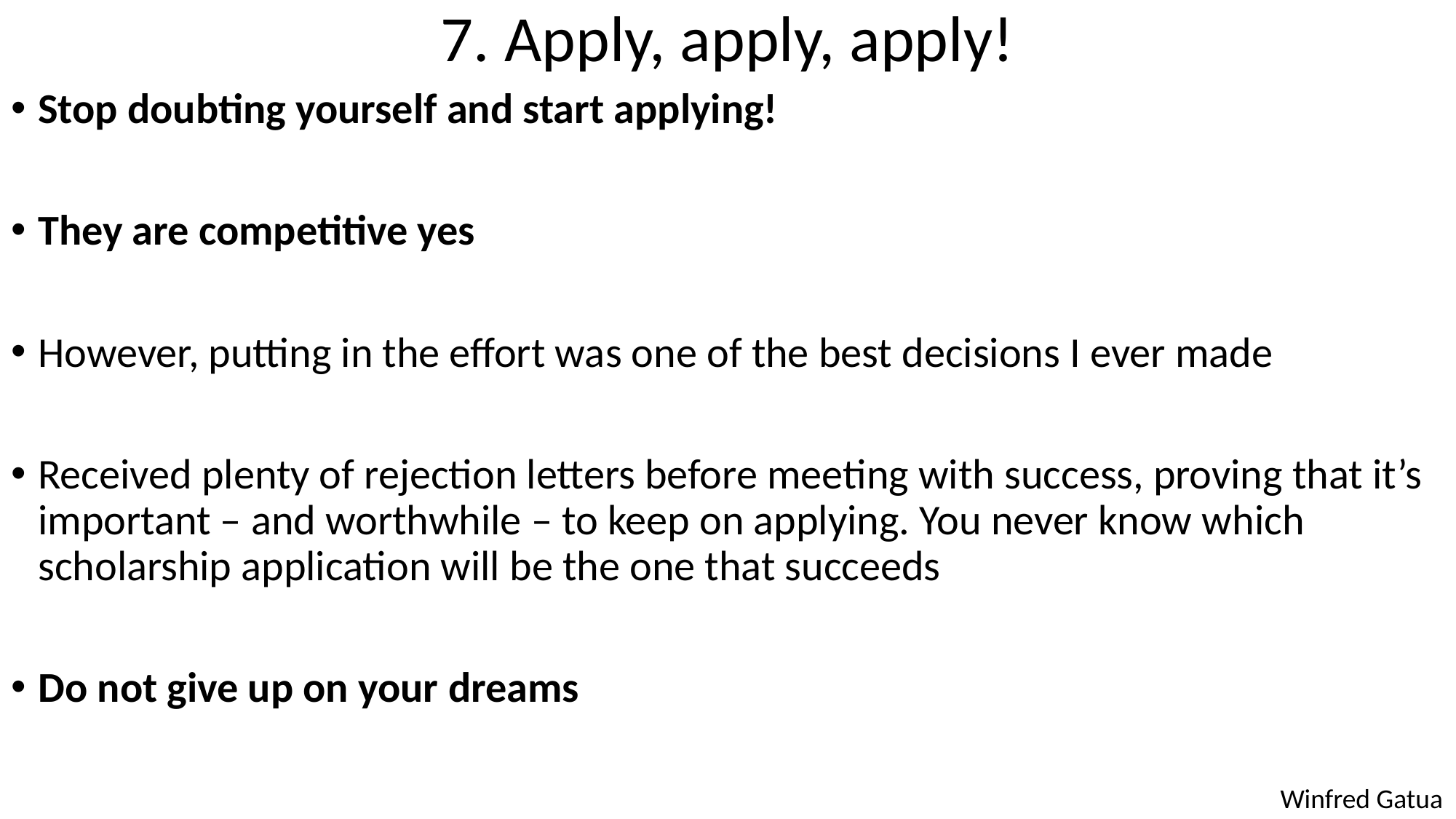

# 7. Apply, apply, apply!
Stop doubting yourself and start applying!

They are competitive yes

However, putting in the effort was one of the best decisions I ever made

Received plenty of rejection letters before meeting with success, proving that it’s important – and worthwhile – to keep on applying. You never know which scholarship application will be the one that succeeds

Do not give up on your dreams